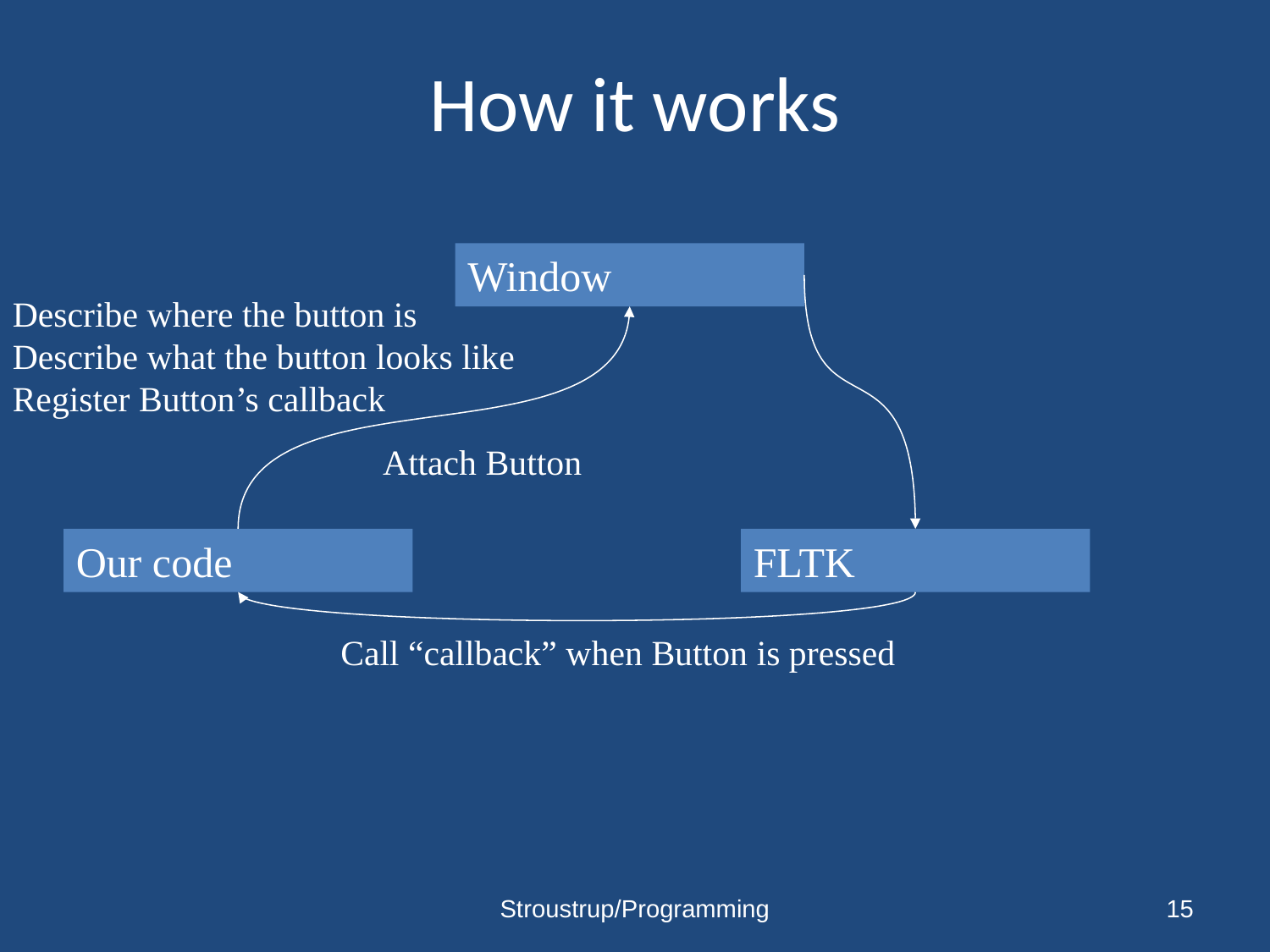

# How it works
Window
Describe where the button is
Describe what the button looks like
Register Button’s callback
Attach Button
Our code
FLTK
Call “callback” when Button is pressed
Stroustrup/Programming
15